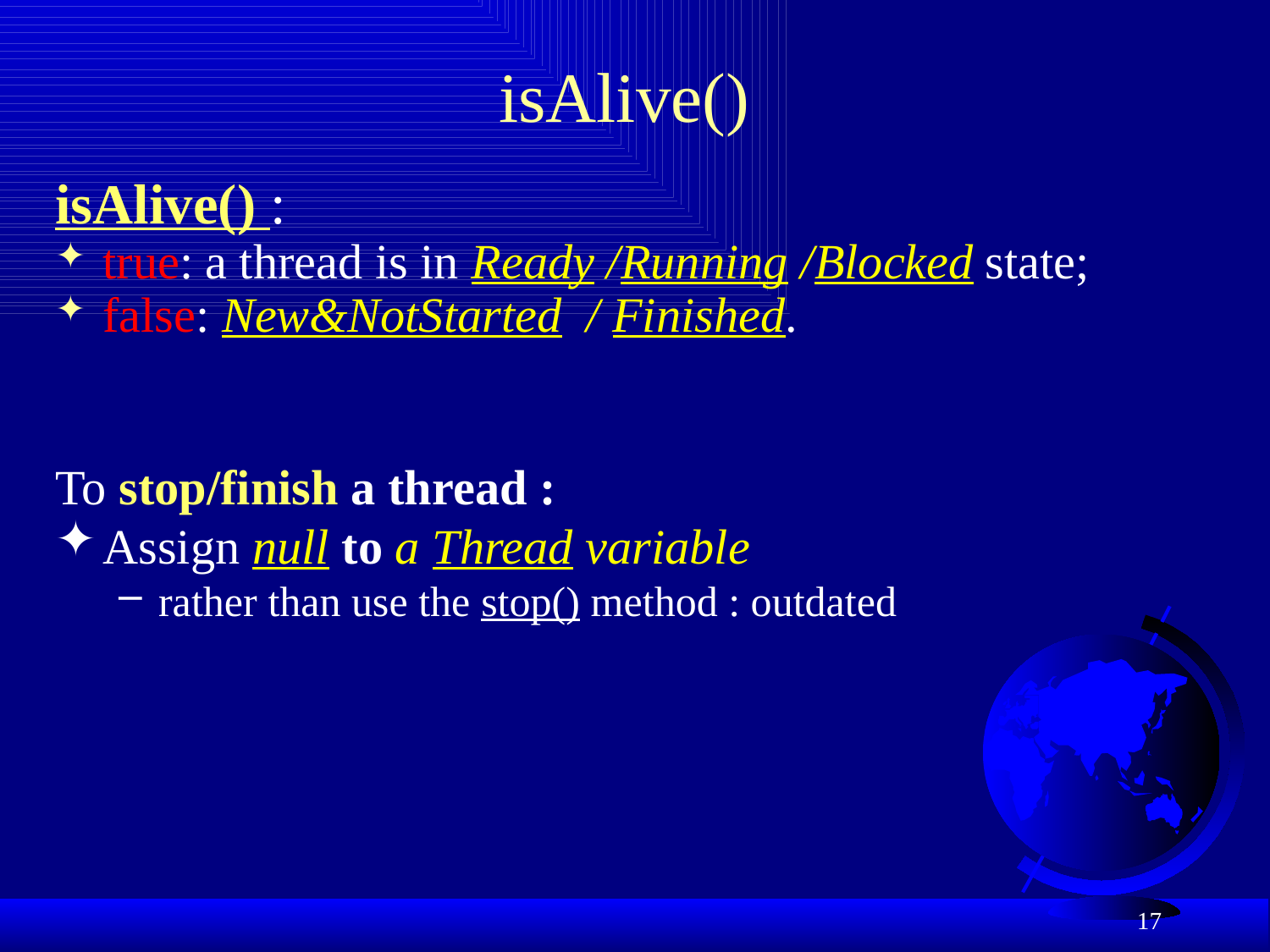

# isAlive()
isAlive() :
true: a thread is in Ready /Running /Blocked state;
false: New&NotStarted  / Finished.

To stop/finish a thread :
Assign null to a Thread variable
rather than use the stop() method : outdated

17